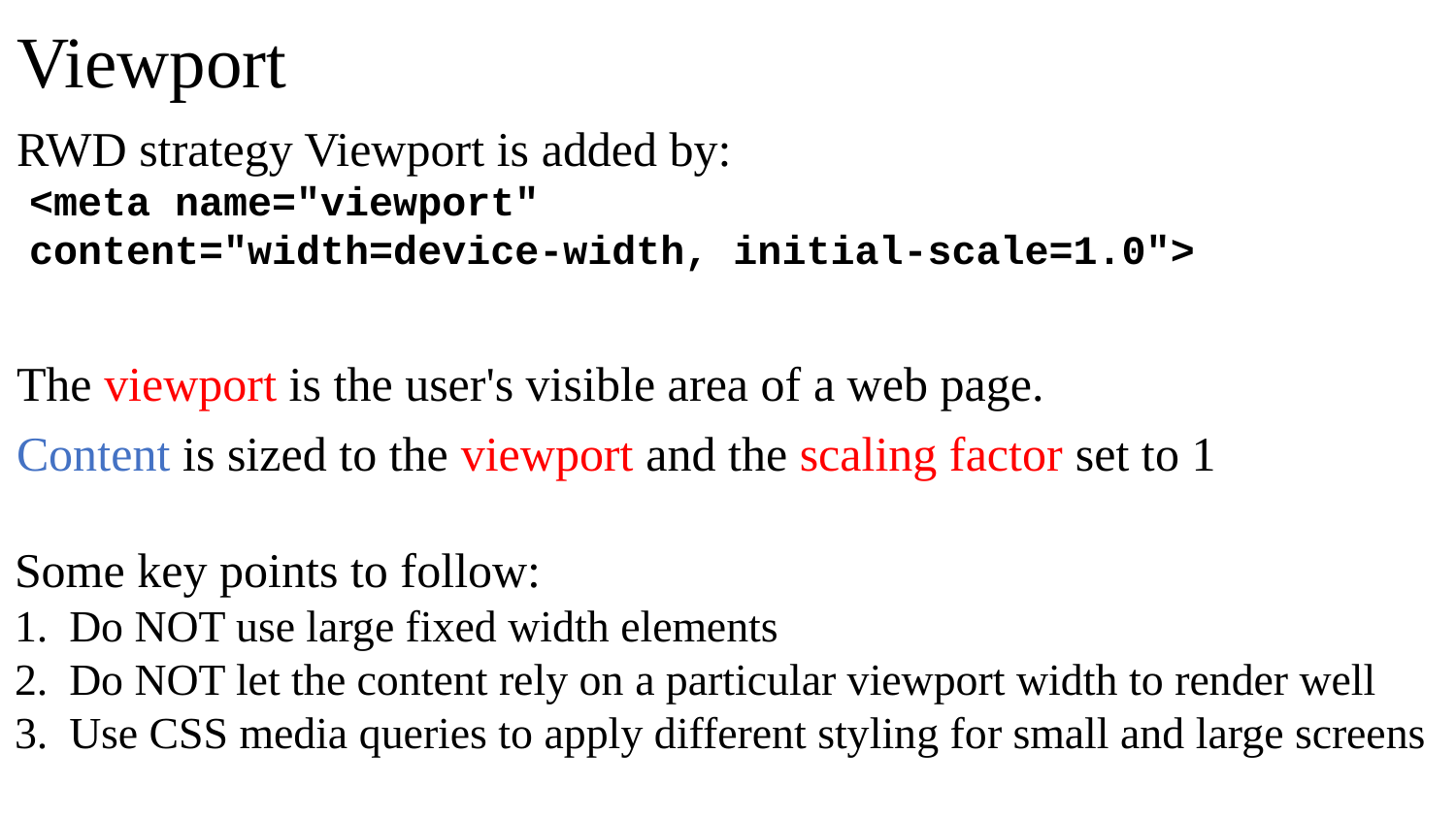

# Viewport
RWD strategy Viewport is added by:
<meta name="viewport"
content="width=device-width, initial-scale=1.0">

The viewport is the user's visible area of a web page.
Content is sized to the viewport and the scaling factor set to 1

Some key points to follow:
Do NOT use large fixed width elements
Do NOT let the content rely on a particular viewport width to render well
Use CSS media queries to apply different styling for small and large screens